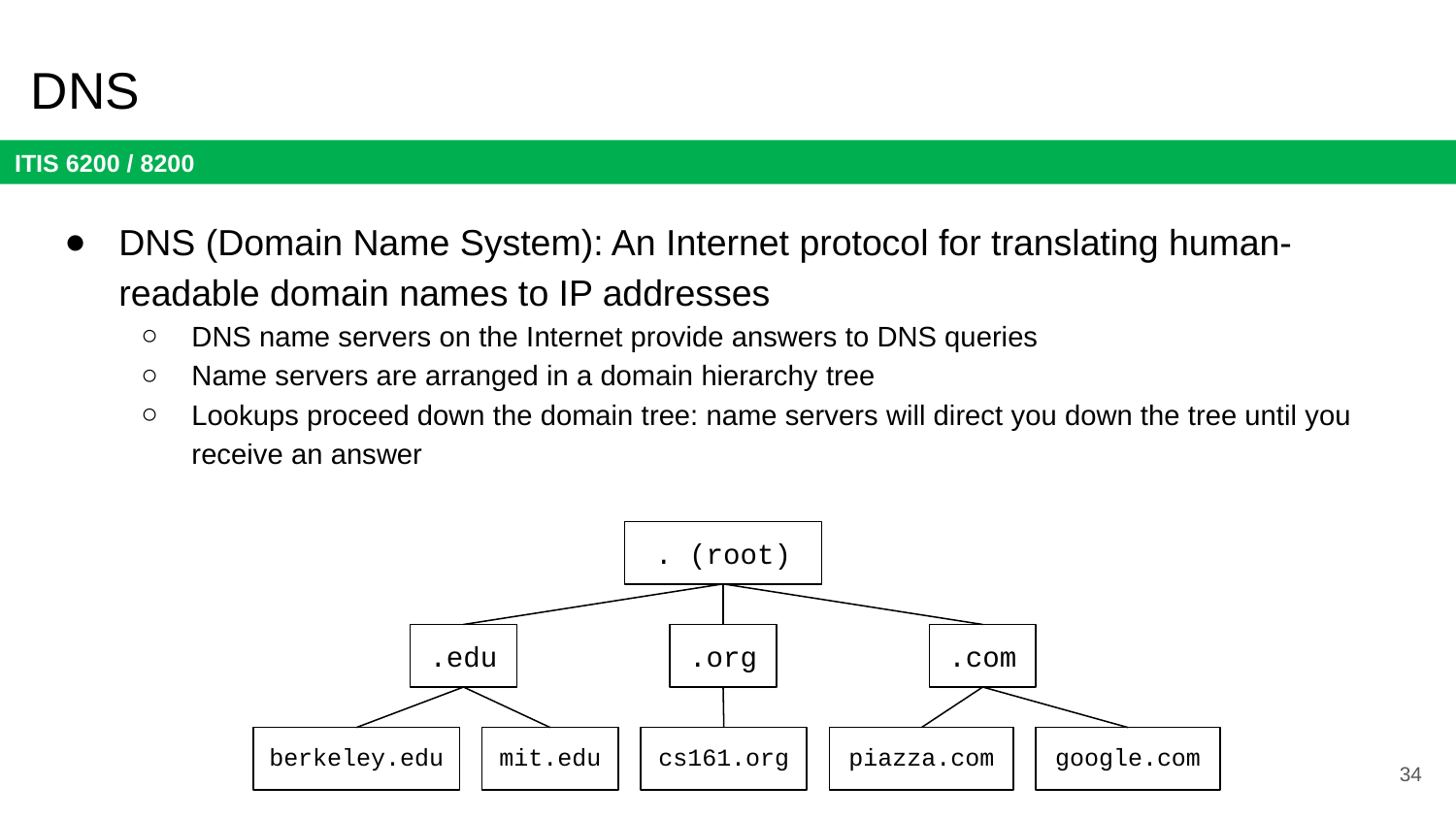

# DNS
DNS (Domain Name System): An Internet protocol for translating human-readable domain names to IP addresses
DNS name servers on the Internet provide answers to DNS queries
Name servers are arranged in a domain hierarchy tree
Lookups proceed down the domain tree: name servers will direct you down the tree until you receive an answer
. (root)
.edu
.org
.com
berkeley.edu
mit.edu
cs161.org
piazza.com
google.com
34